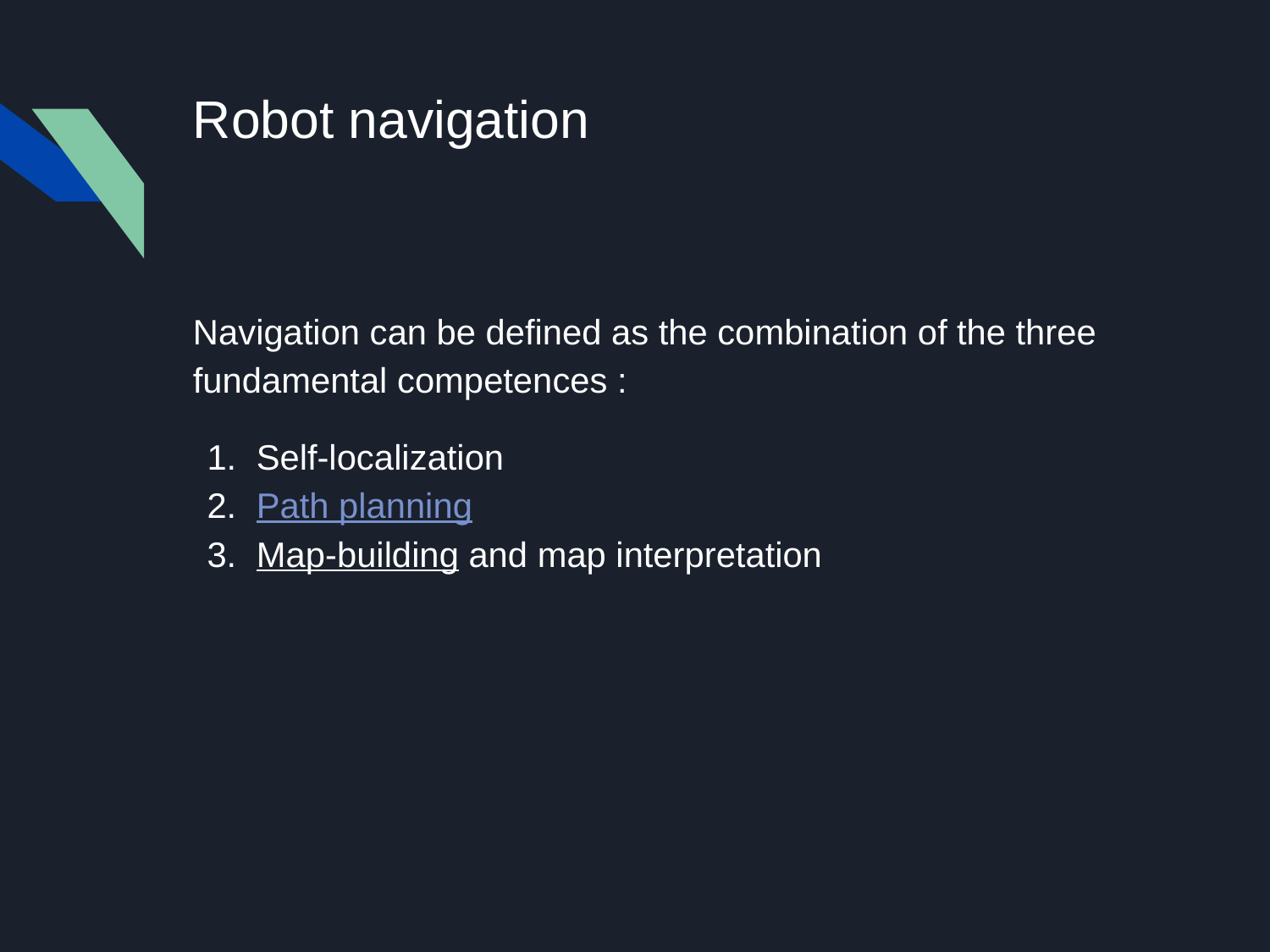

# Robot navigation
Navigation can be defined as the combination of the three fundamental competences :
Self-localization
Path planning
Map-building and map interpretation